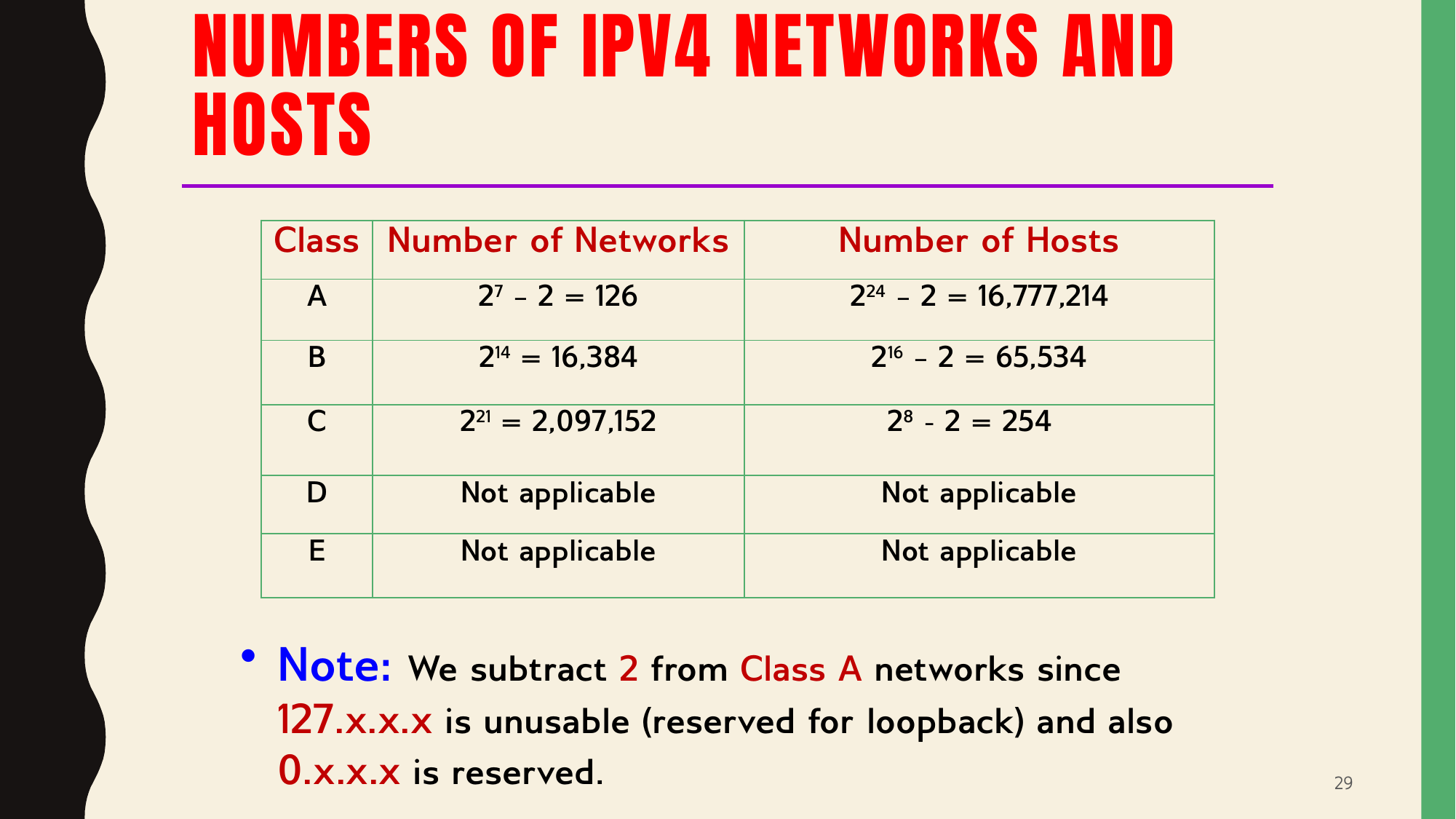

# Numbers of IPv4 Networks and Hosts
| Class | Number of Networks | Number of Hosts |
| --- | --- | --- |
| A | 27 – 2 = 126 | 224 – 2 = 16,777,214 |
| B | 214 = 16,384 | 216 – 2 = 65,534 |
| C | 221 = 2,097,152 | 28 - 2 = 254 |
| D | Not applicable | Not applicable |
| E | Not applicable | Not applicable |
Note: We subtract 2 from Class A networks since 127.x.x.x is unusable (reserved for loopback) and also 0.x.x.x is reserved.
29